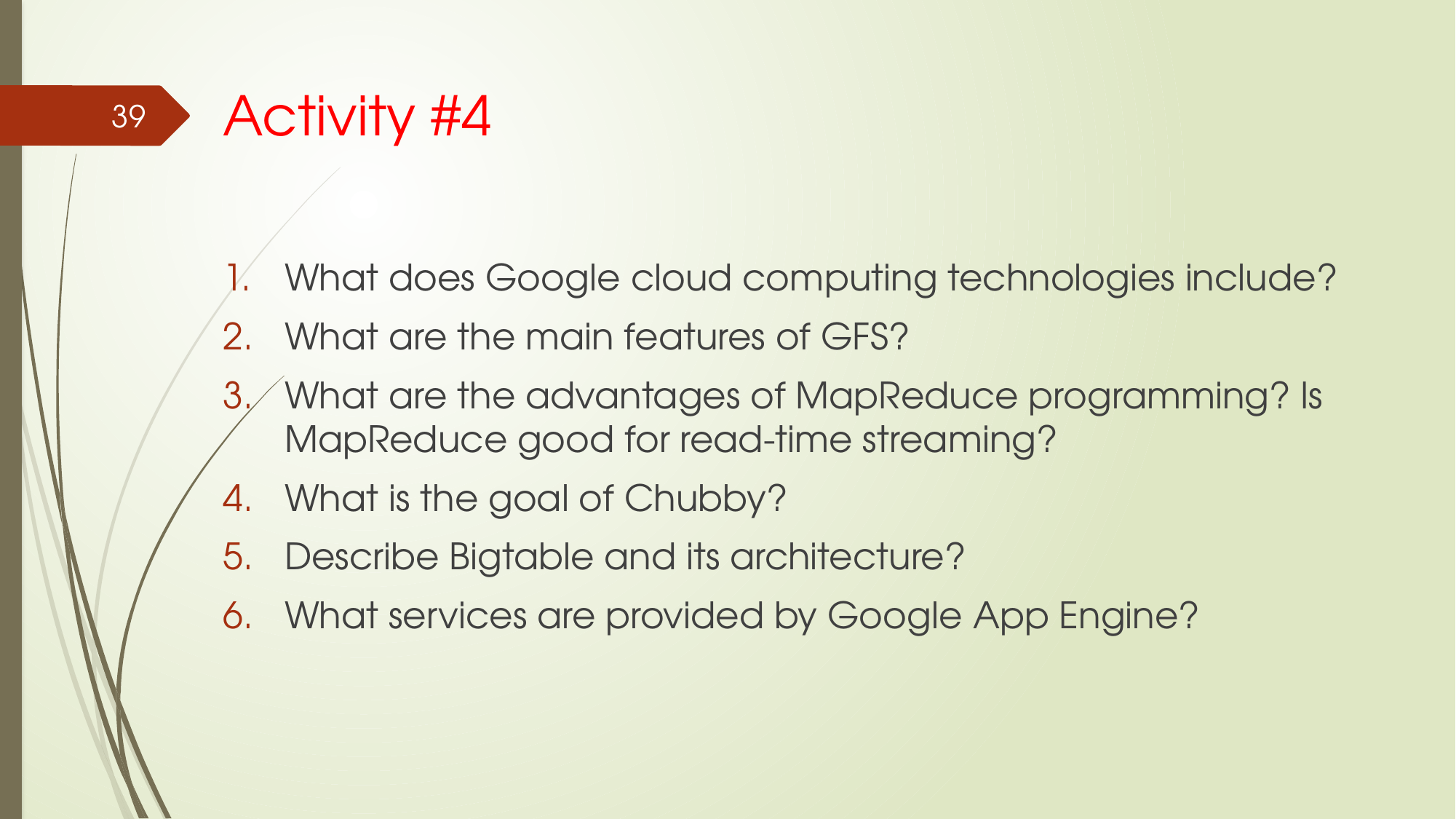

# Activity #4
39
What does Google cloud computing technologies include?
What are the main features of GFS?
What are the advantages of MapReduce programming? Is MapReduce good for read-time streaming?
What is the goal of Chubby?
Describe Bigtable and its architecture?
What services are provided by Google App Engine?